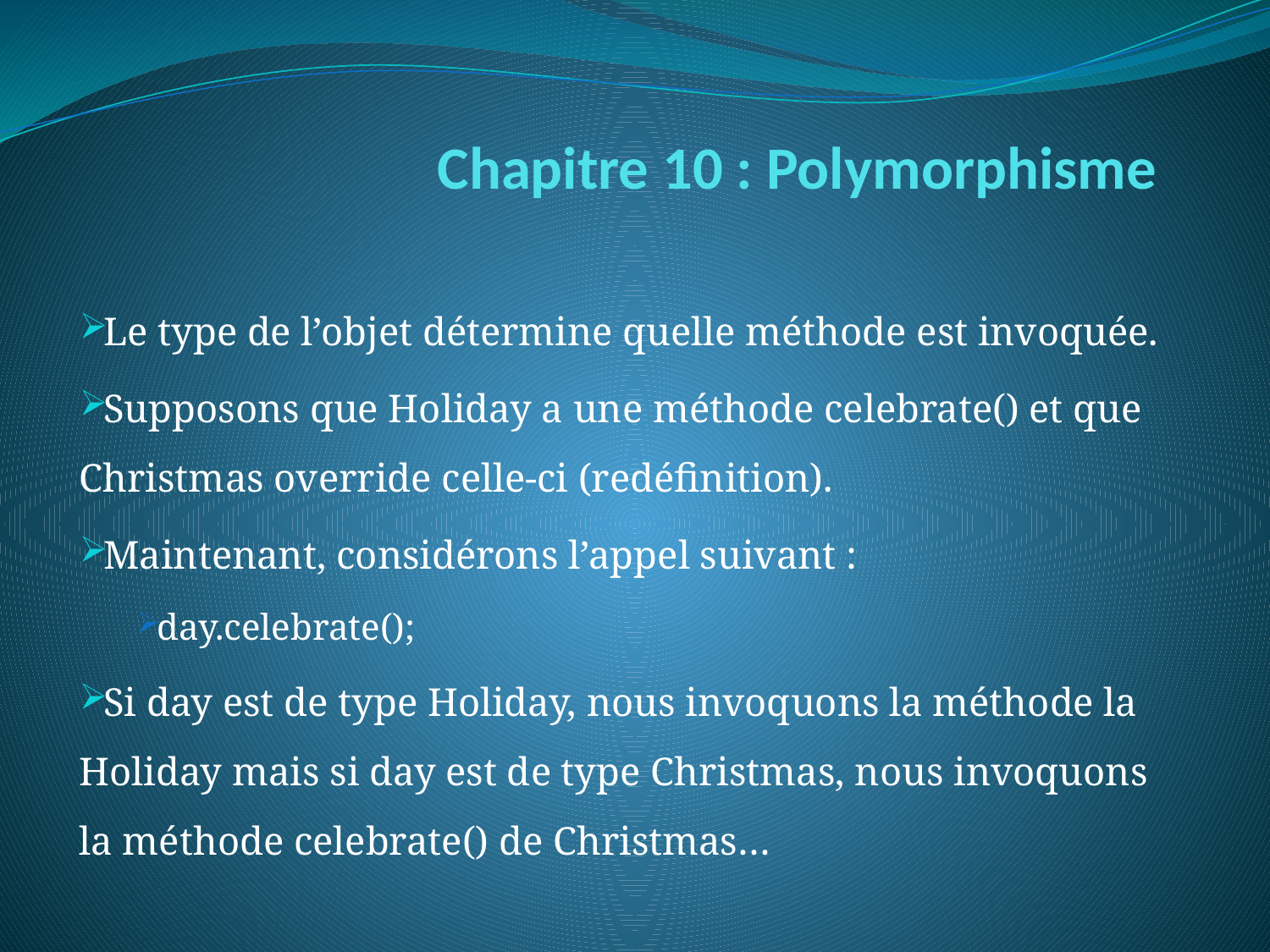

# Chapitre 10 : Polymorphisme
chaque valeur a un indice numérique permettant  d'y accéder

Le type de l’objet détermine quelle méthode est invoquée.
Supposons que Holiday a une méthode celebrate() et que Christmas override celle-ci (redéfinition).
Maintenant, considérons l’appel suivant :
day.celebrate();
Si day est de type Holiday, nous invoquons la méthode la Holiday mais si day est de type Christmas, nous invoquons la méthode celebrate() de Christmas…
Véhicule
est-un (is-a)
| 0 | 1 | 2 | 3 | 4 |
| --- | --- | --- | --- | --- |
Voiture